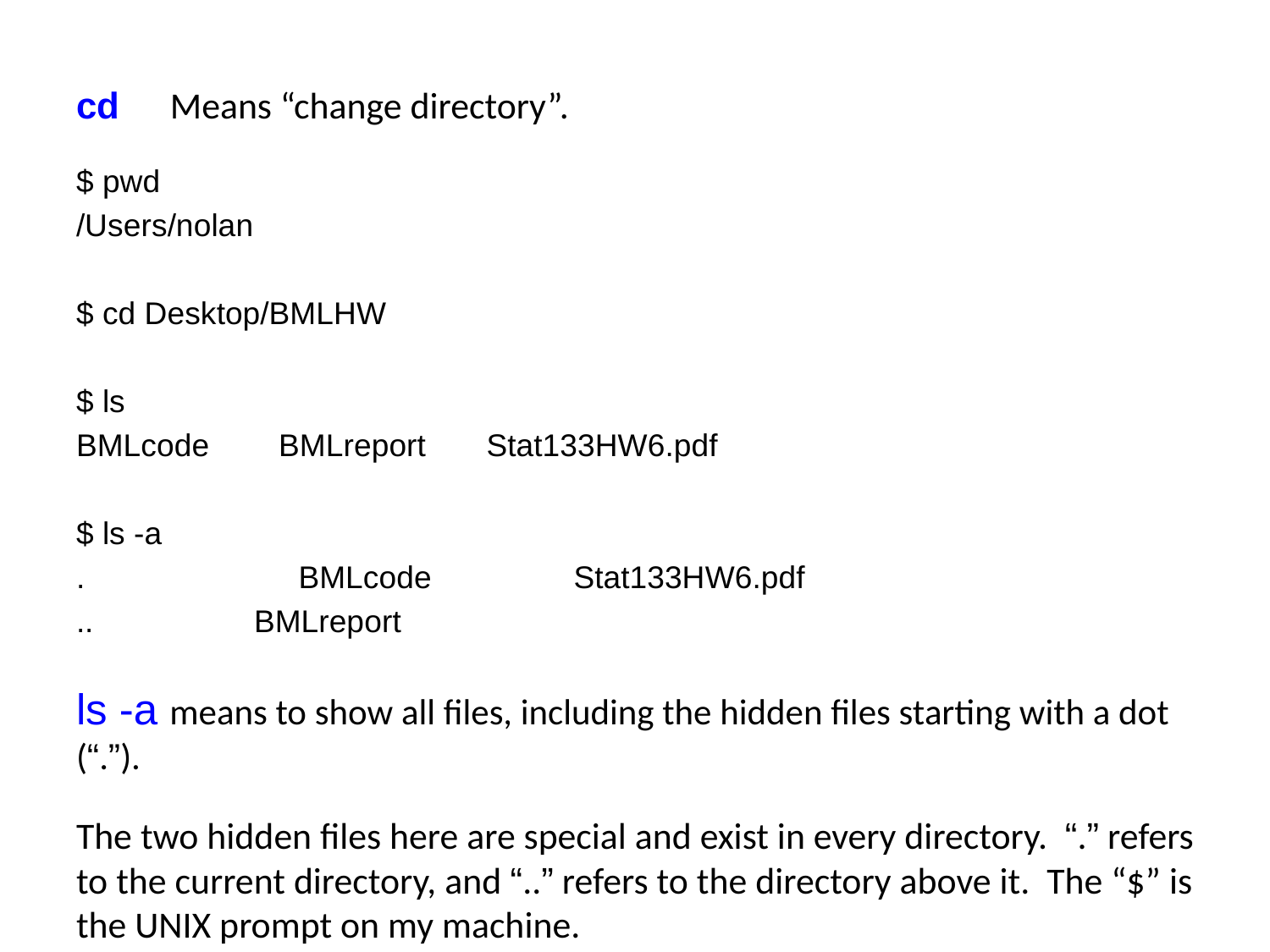

cd      Means “change directory”.

$ pwd
/Users/nolan

$ cd Desktop/BMLHW

$ ls
BMLcode        BMLreport       Stat133HW6.pdf

$ ls -a
. 					BMLcode			 Stat133HW6.pdf
.. 				BMLreport

ls -a means to show all files, including the hidden files starting with a dot (“.”).

The two hidden files here are special and exist in every directory.  “.” refers to the current directory, and “..” refers to the directory above it.  The “$” is the UNIX prompt on my machine.